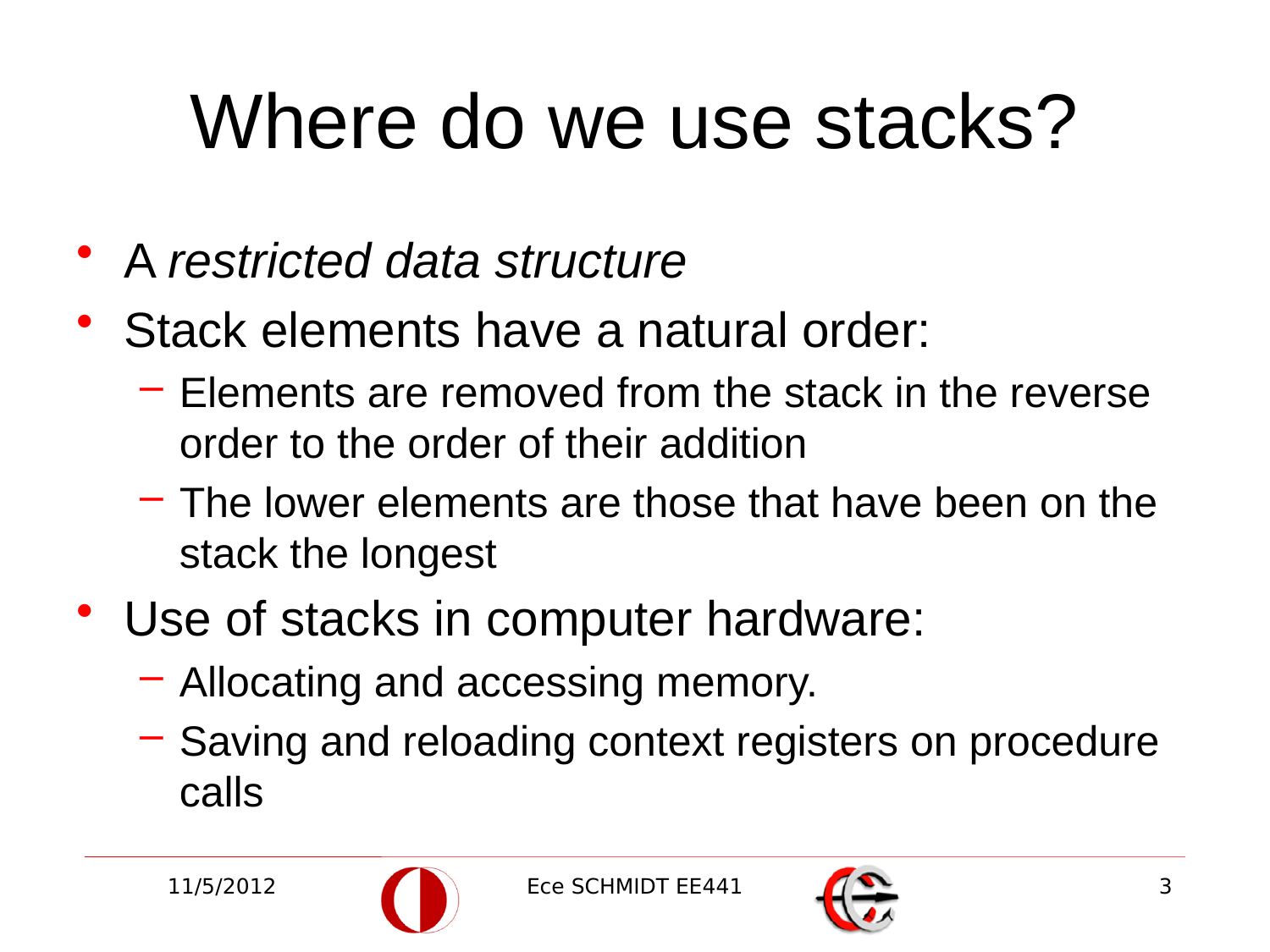

# Where do we use stacks?
A restricted data structure
Stack elements have a natural order:
Elements are removed from the stack in the reverse order to the order of their addition
The lower elements are those that have been on the stack the longest
Use of stacks in computer hardware:
Allocating and accessing memory.
Saving and reloading context registers on procedure calls
11/5/2012
Ece SCHMIDT EE441
3